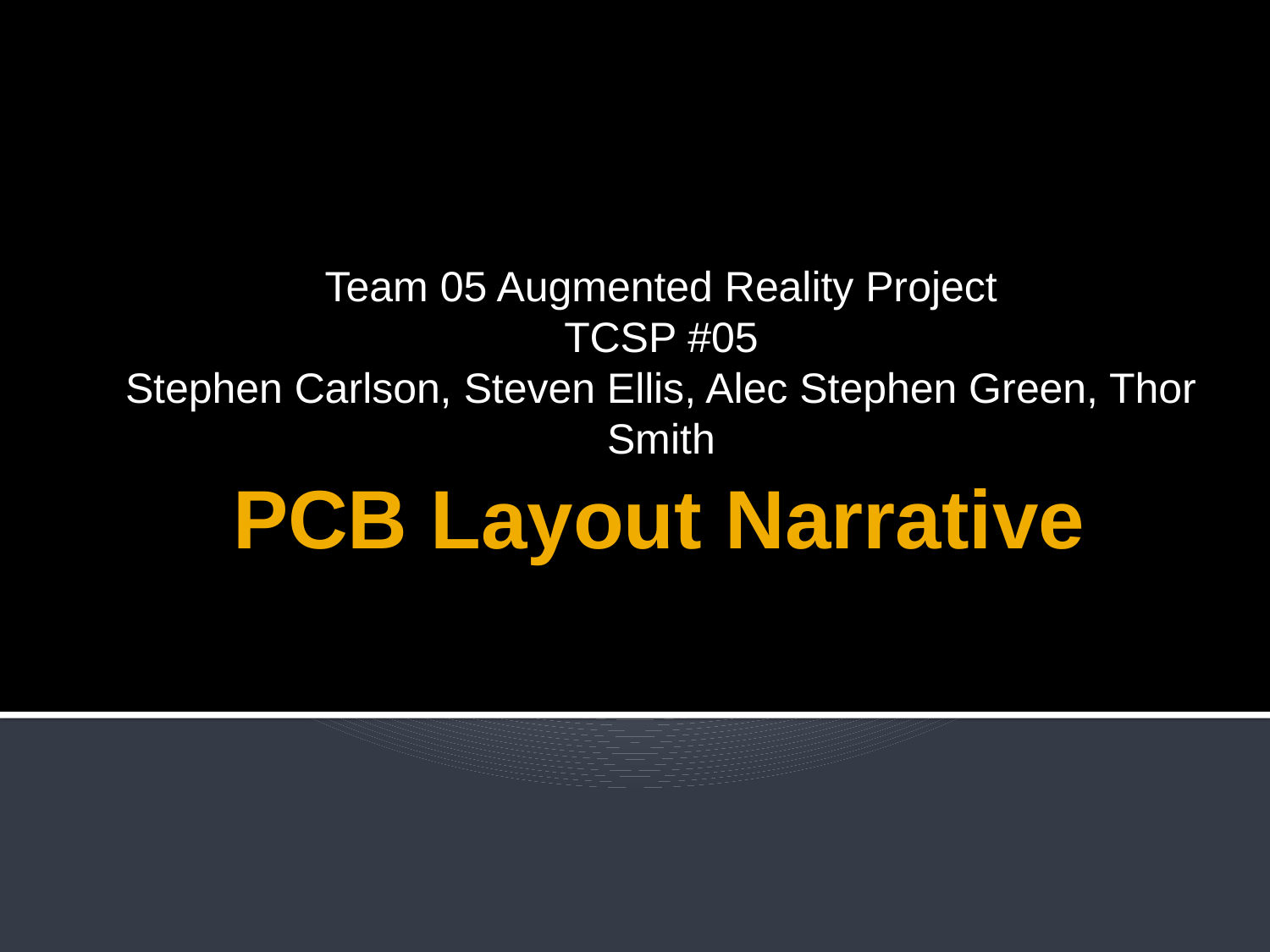

Team 05 Augmented Reality Project
TCSP #05
Stephen Carlson, Steven Ellis, Alec Stephen Green, Thor Smith
# PCB Layout Narrative